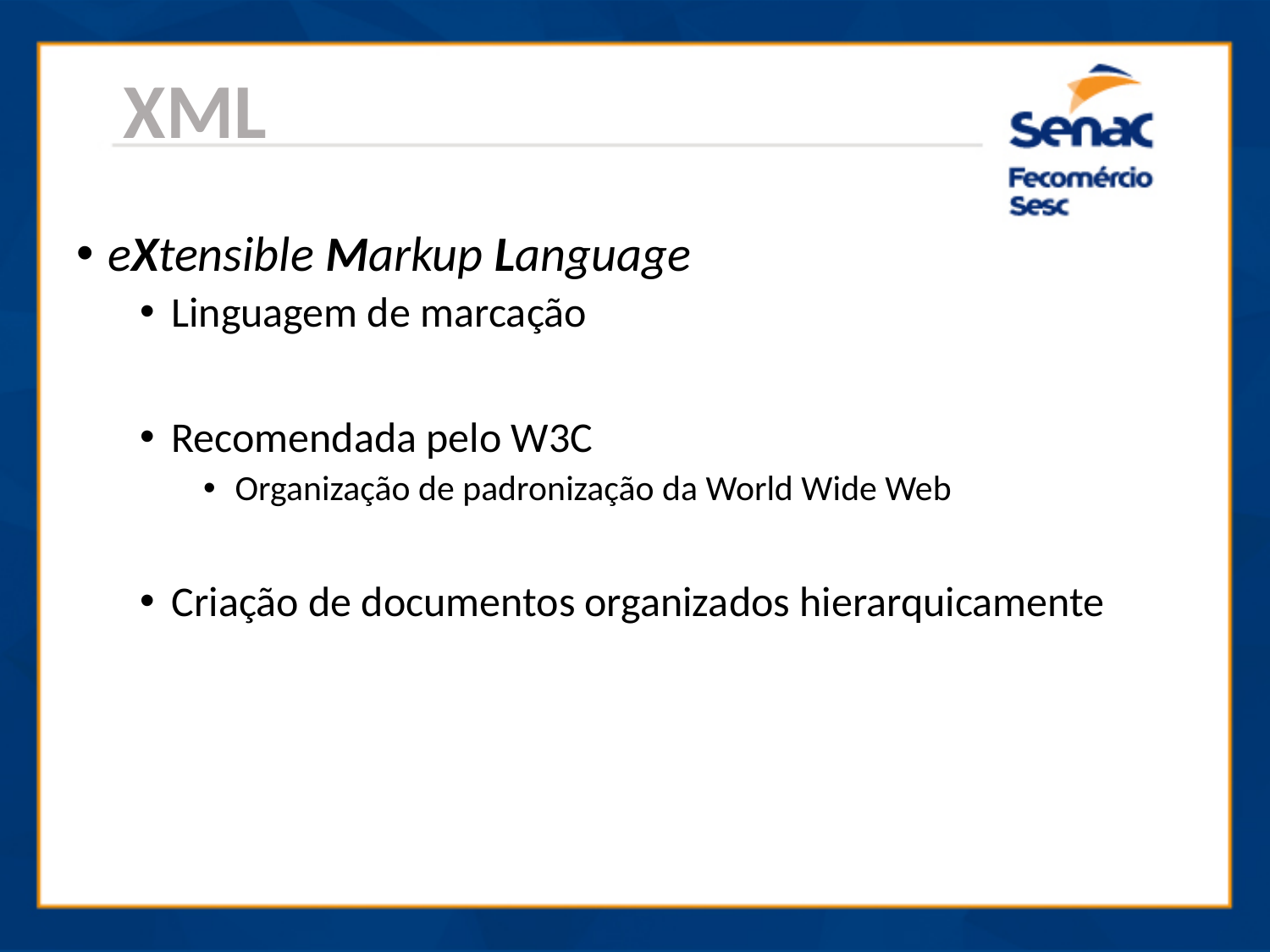

XML
eXtensible Markup Language
Linguagem de marcação

Recomendada pelo W3C
Organização de padronização da World Wide Web

Criação de documentos organizados hierarquicamente